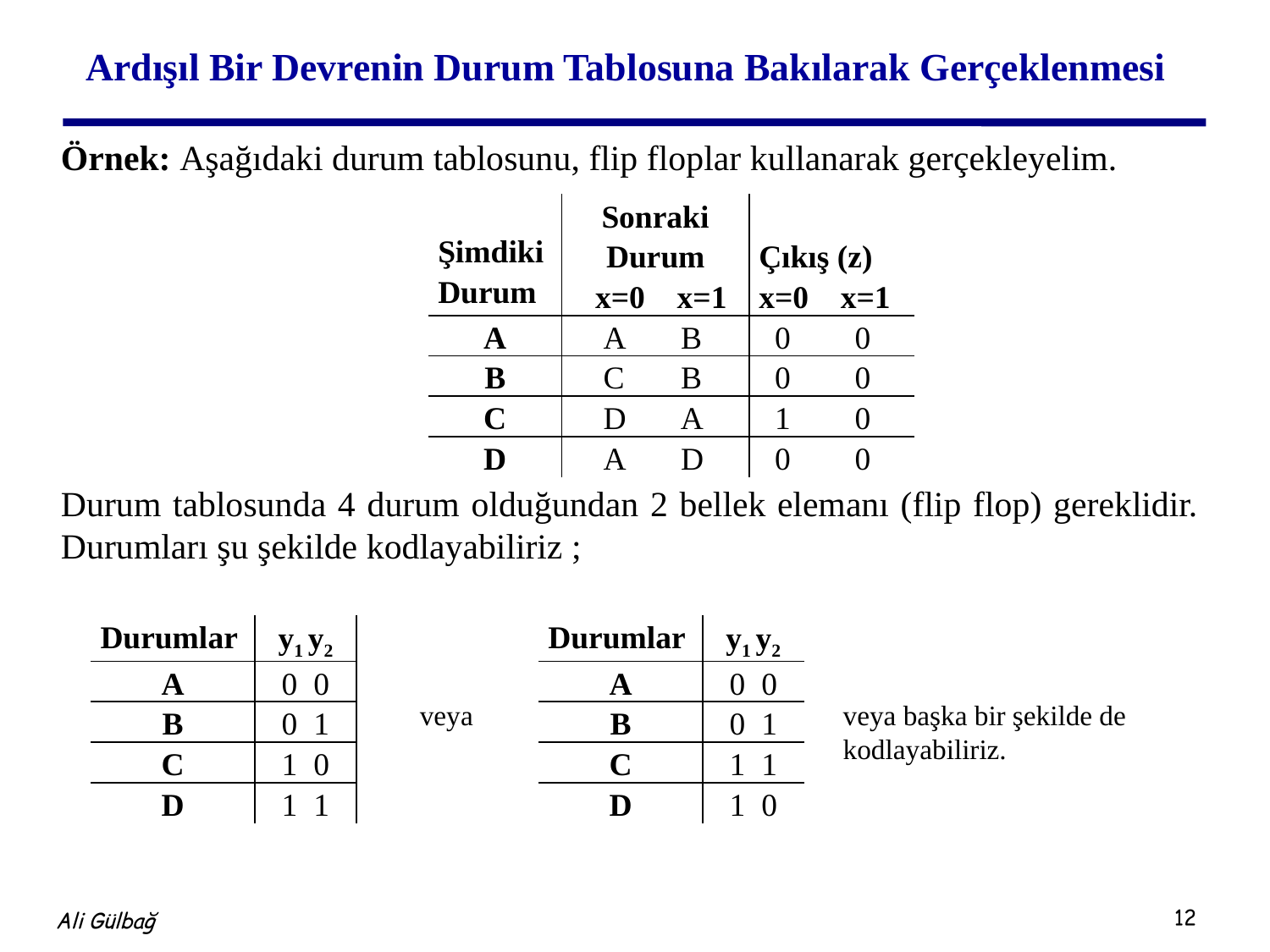

# Ardışıl Bir Devrenin Durum Tablosuna Bakılarak Gerçeklenmesi
Örnek: Aşağıdaki durum tablosunu, flip floplar kullanarak gerçekleyelim.

Durum tablosunda 4 durum olduğundan 2 bellek elemanı (flip flop) gereklidir. Durumları şu şekilde kodlayabiliriz ;

| Şimdiki Durum | Sonraki Durum x=0 x=1 | Çıkış (z) x=0 x=1 |
| --- | --- | --- |
| A | A B | 0 0 |
| B | C B | 0 0 |
| C | D A | 1 0 |
| D | A D | 0 0 |
| Durumlar | y1 y2 |
| --- | --- |
| A | 0 0 |
| B | 0 1 |
| C | 1 0 |
| D | 1 1 |
| Durumlar | y1 y2 |
| --- | --- |
| A | 0 0 |
| B | 0 1 |
| C | 1 1 |
| D | 1 0 |
veya
veya başka bir şekilde de kodlayabiliriz.